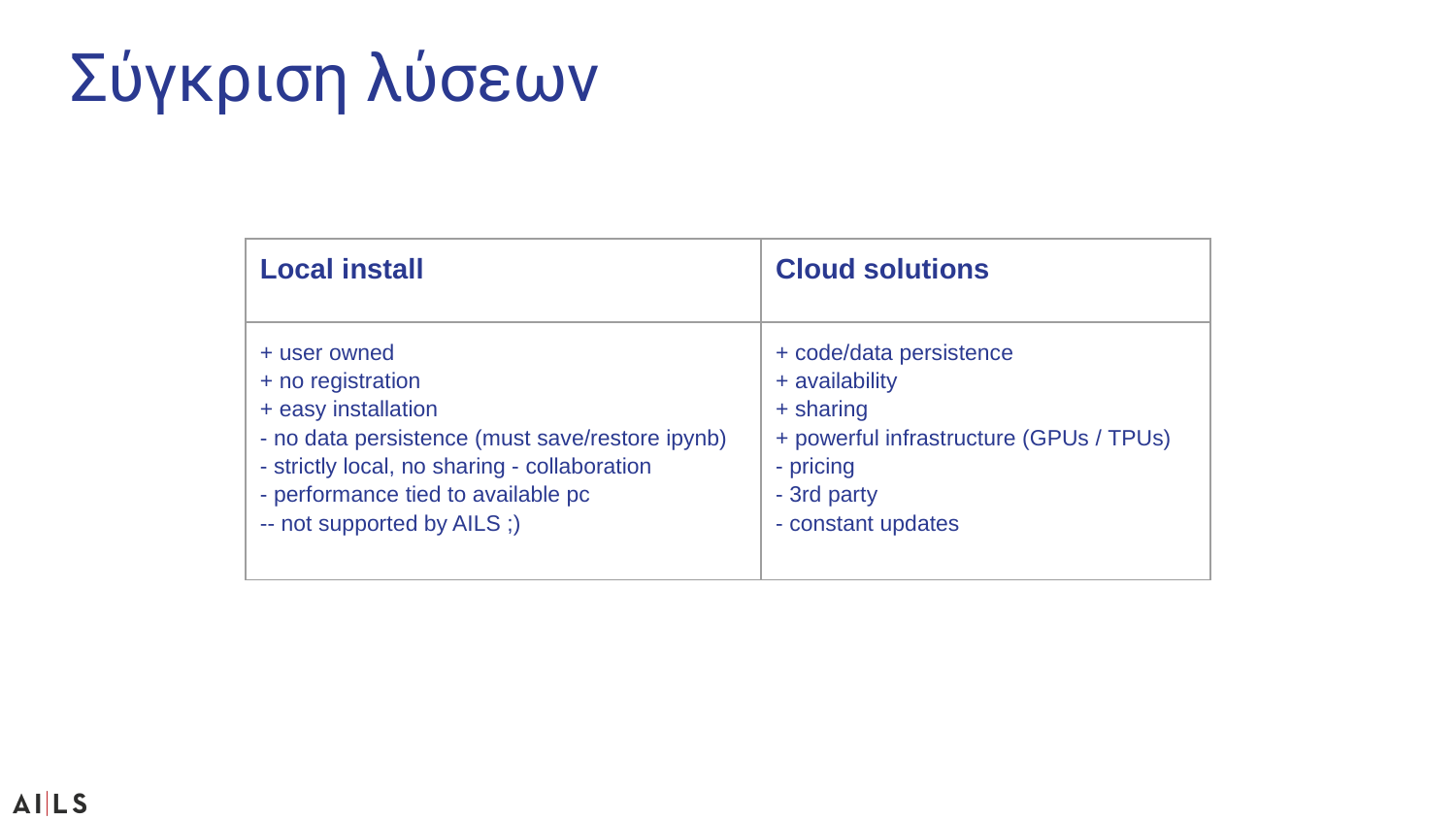

Σύγκριση λύσεων
| Local install | Cloud solutions |
| --- | --- |
| + user owned + no registration + easy installation - no data persistence (must save/restore ipynb) - strictly local, no sharing - collaboration - performance tied to available pc -- not supported by AILS ;) | + code/data persistence + availability + sharing + powerful infrastructure (GPUs / ΤPUs) - pricing - 3rd party - constant updates |